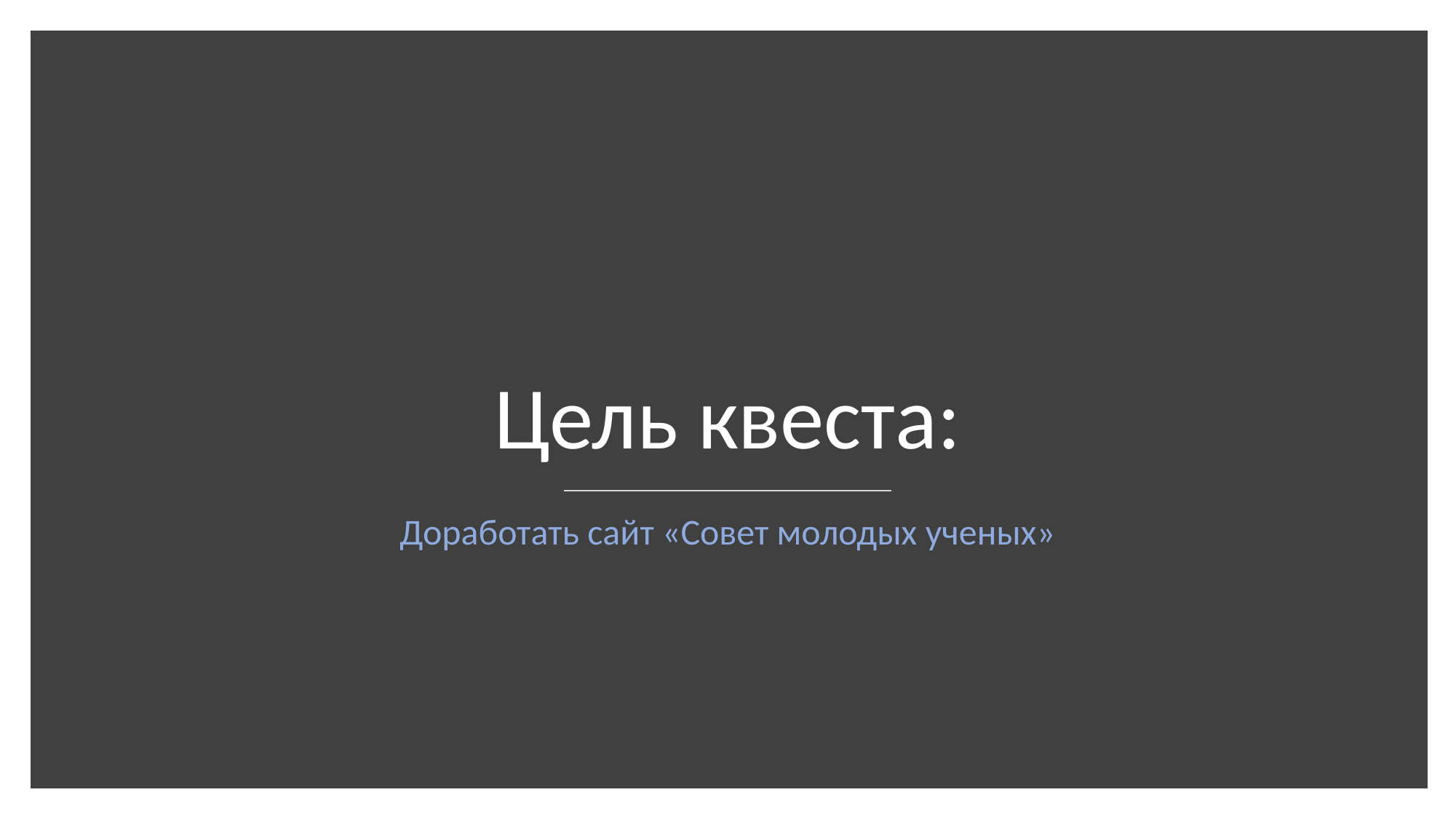

# Цель квеста:
Доработать сайт «Совет молодых ученых»